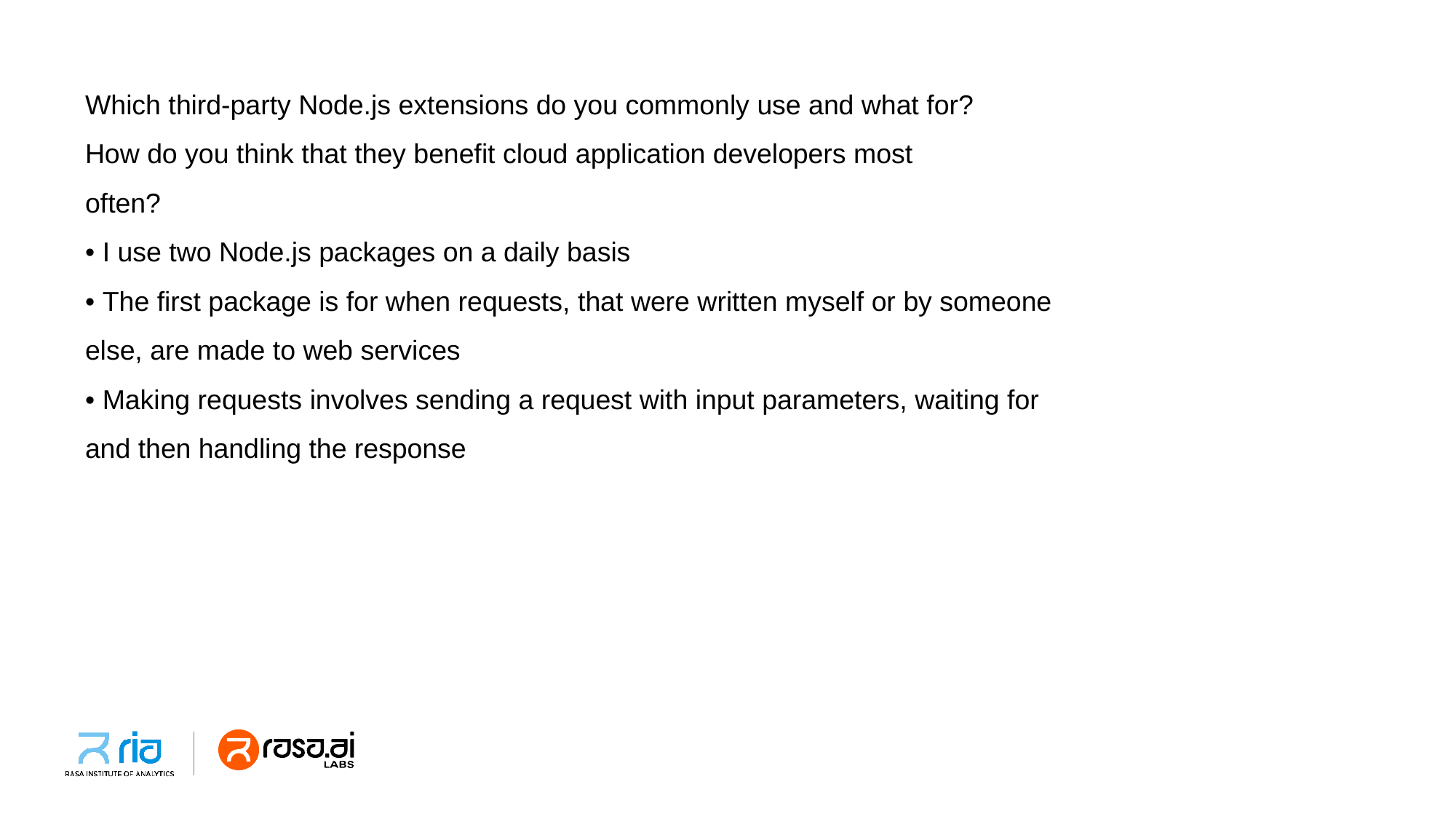

Which third-party Node.js extensions do you commonly use and what for?
How do you think that they benefit cloud application developers most
often?
• I use two Node.js packages on a daily basis
• The first package is for when requests, that were written myself or by someone else, are made to web services
• Making requests involves sending a request with input parameters, waiting for and then handling the response